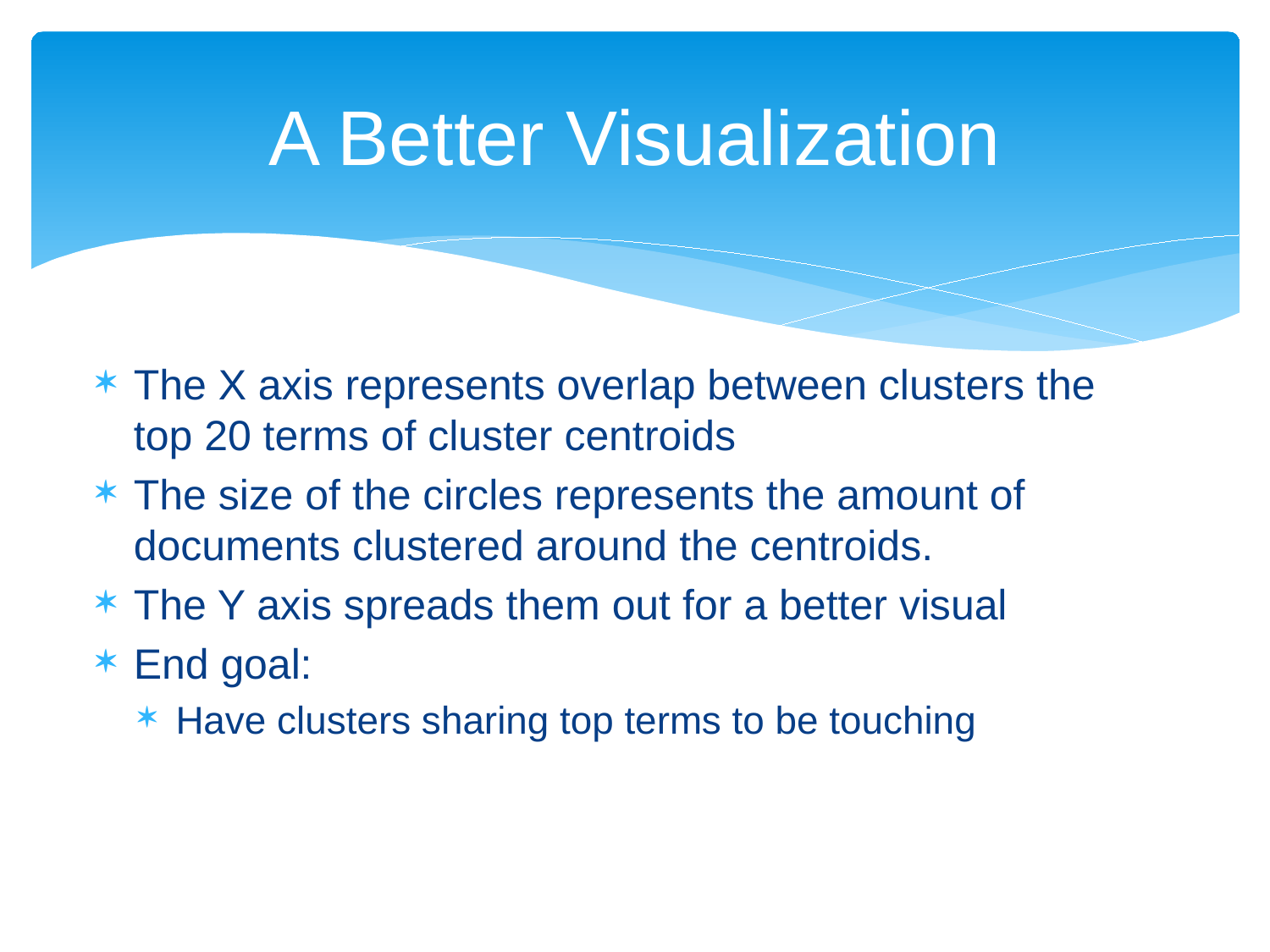

# A Better Visualization
The X axis represents overlap between clusters the top 20 terms of cluster centroids
The size of the circles represents the amount of documents clustered around the centroids.
The Y axis spreads them out for a better visual
End goal:
Have clusters sharing top terms to be touching